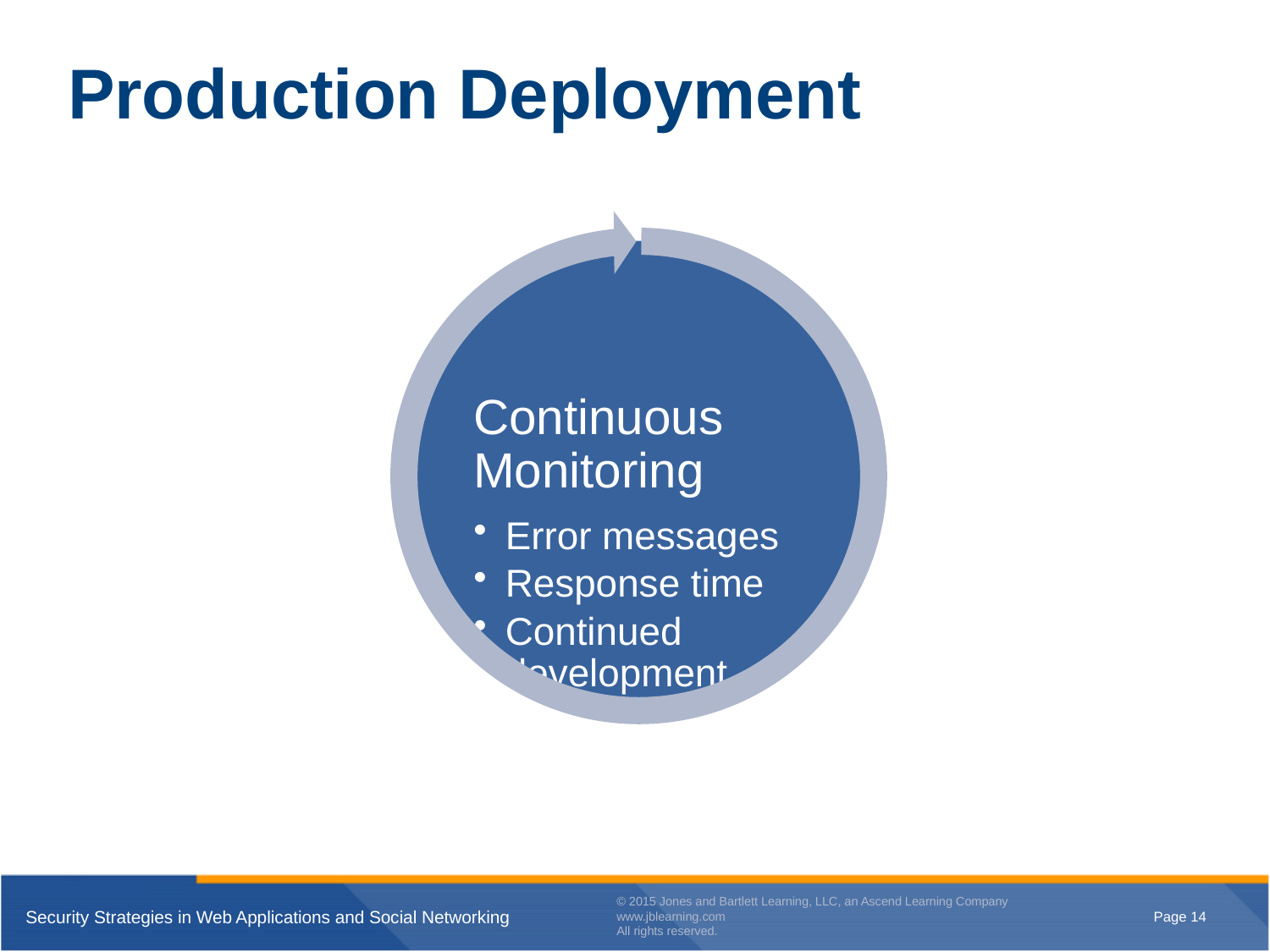

# Production Deployment
Continuous Monitoring
Error messages
Response time
Continued development